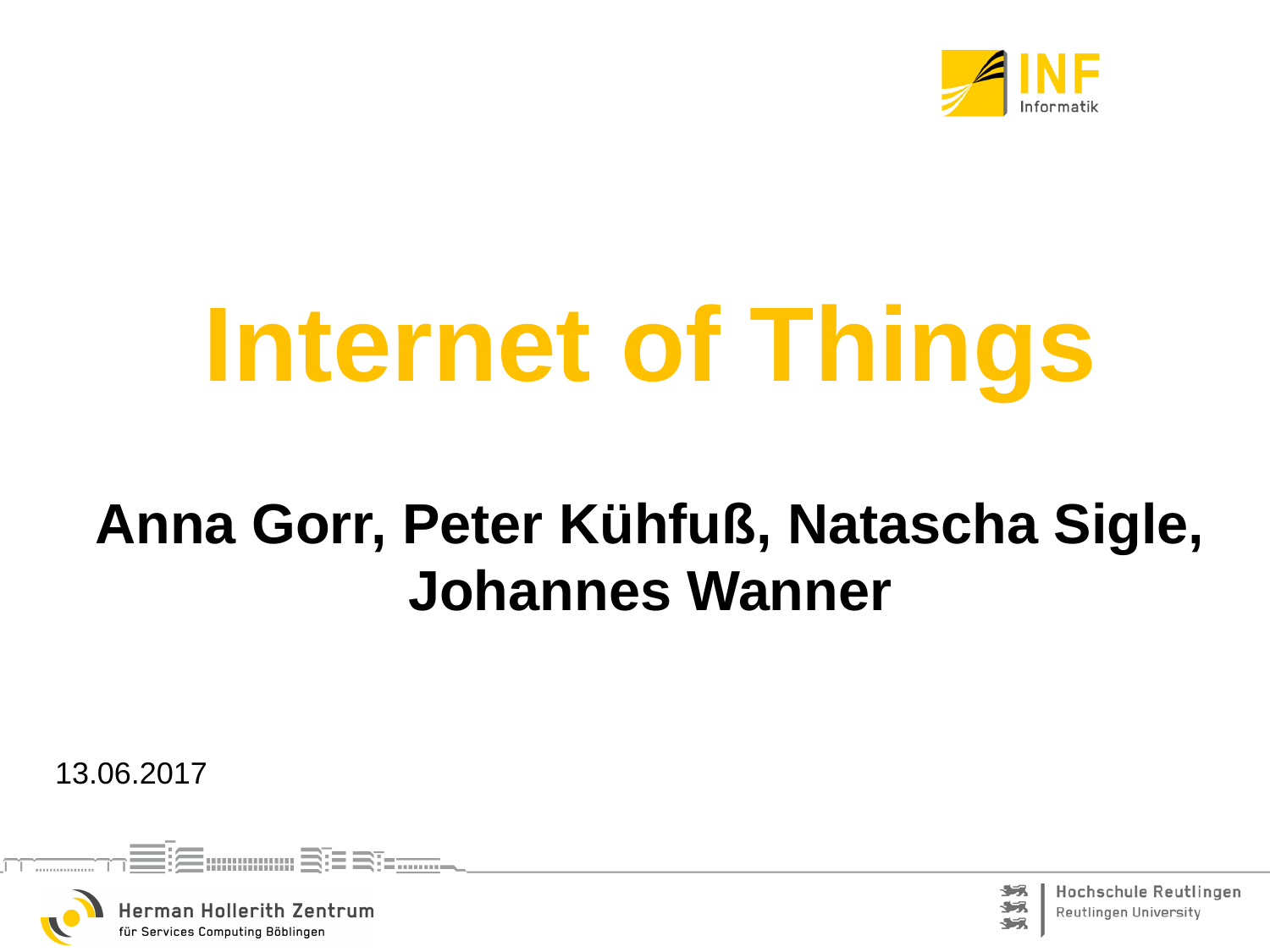

# Internet of Things Anna Gorr, Peter Kühfuß, Natascha Sigle, Johannes Wanner
13.06.2017